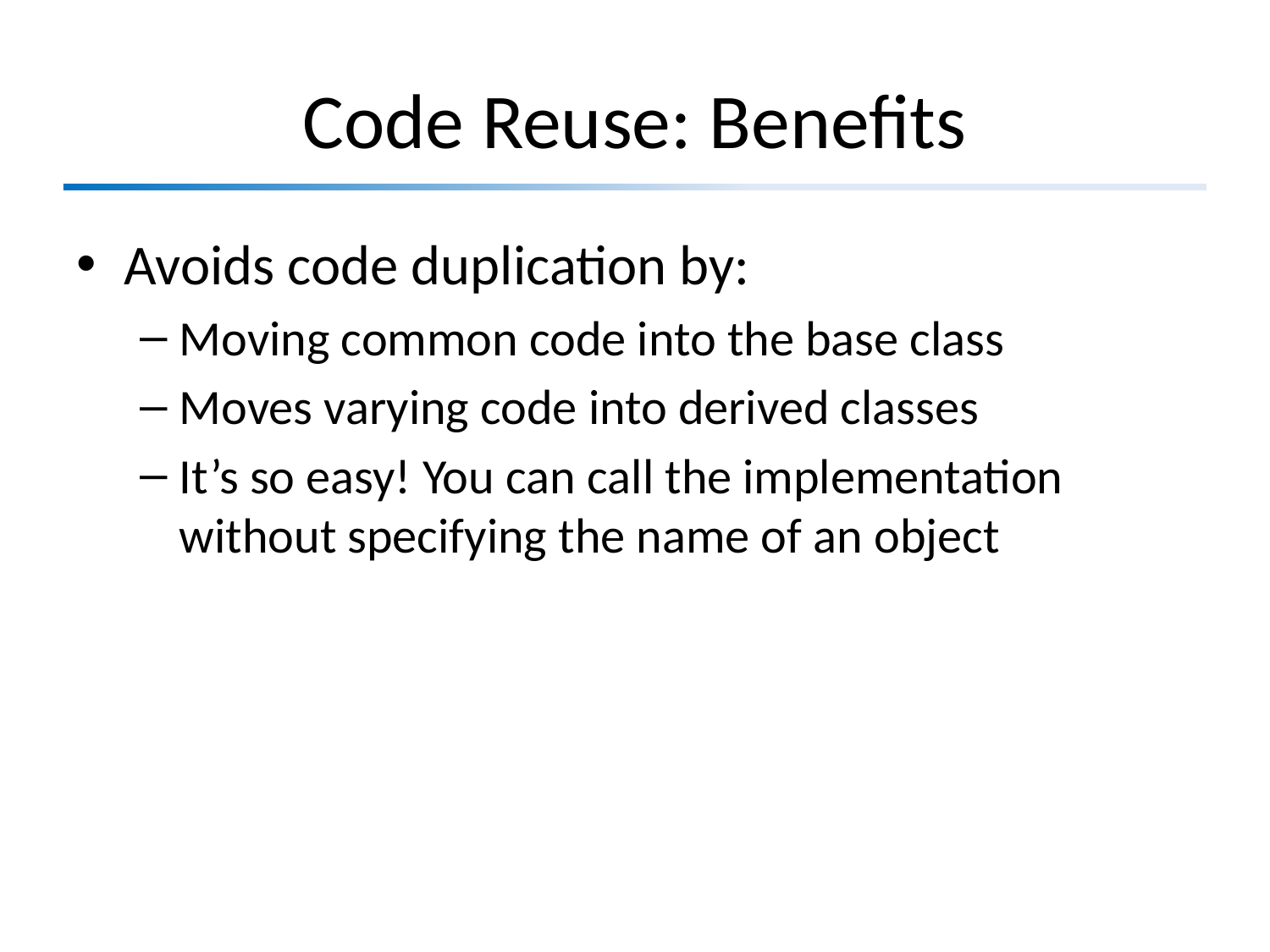

# Code Reuse: Benefits
Avoids code duplication by:
Moving common code into the base class
Moves varying code into derived classes
It’s so easy! You can call the implementation without specifying the name of an object